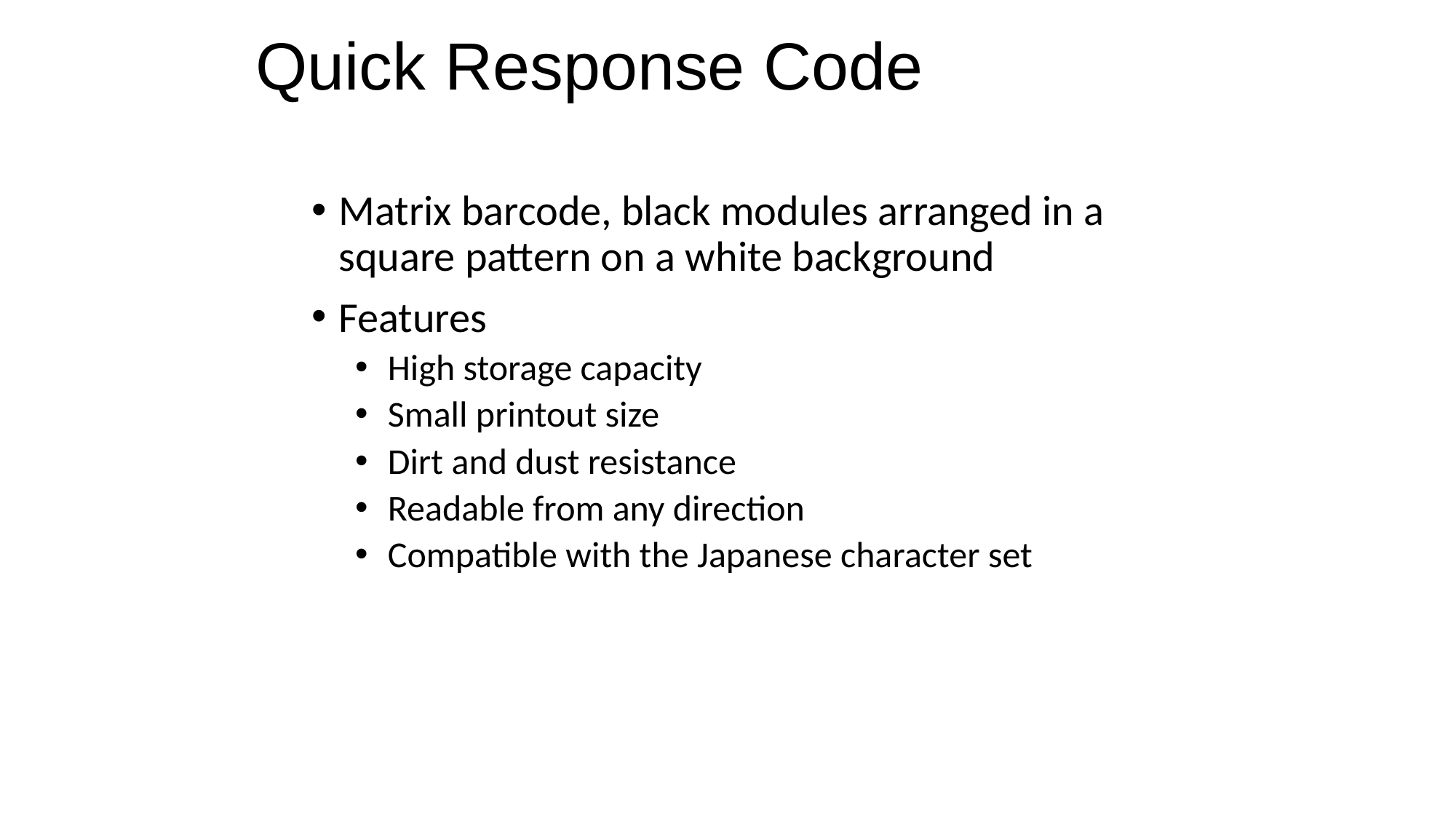

# Quick Response Code
Matrix barcode, black modules arranged in a square pattern on a white background
Features
High storage capacity
Small printout size
Dirt and dust resistance
Readable from any direction
Compatible with the Japanese character set